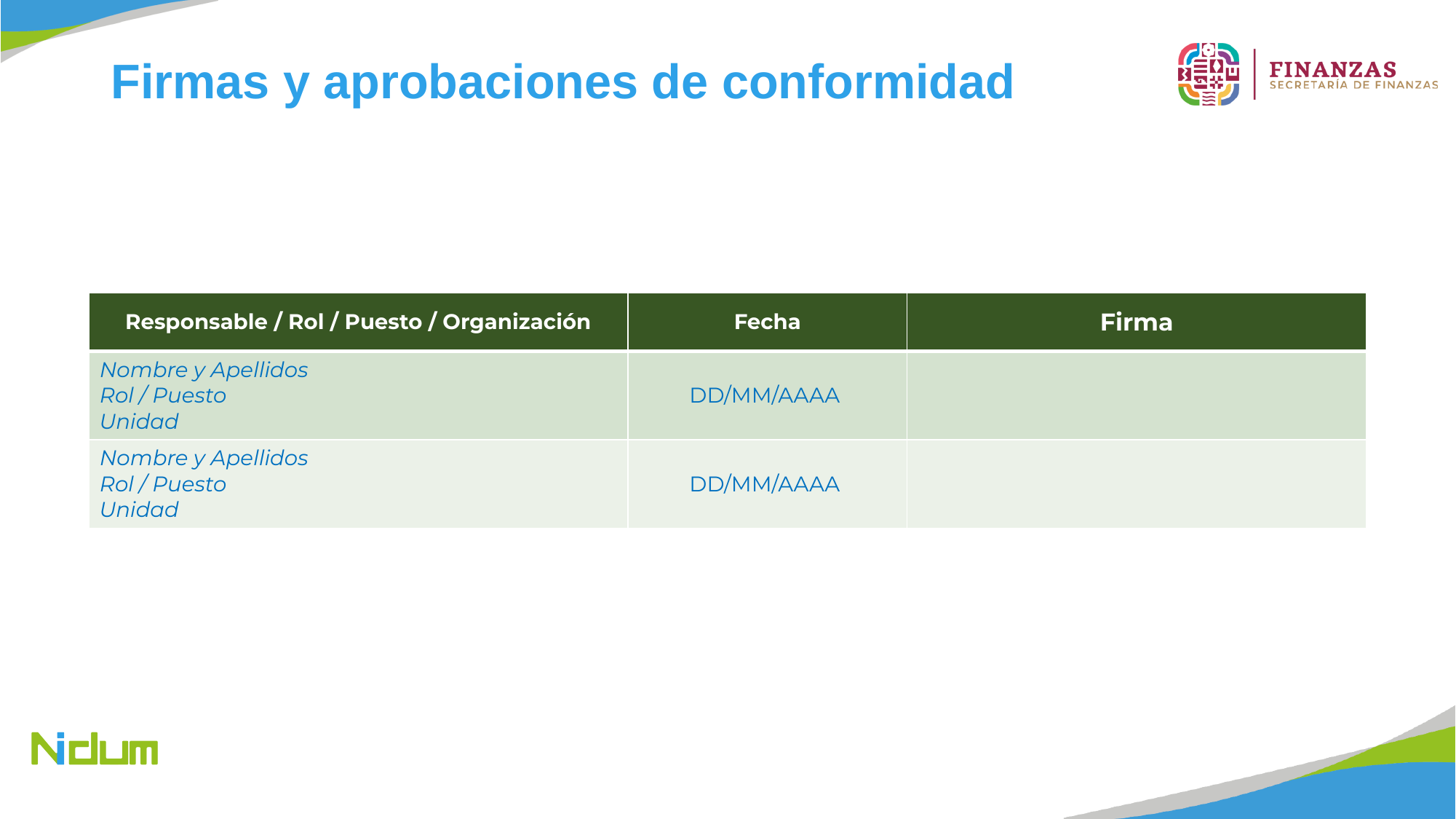

# Firmas y aprobaciones de conformidad
| Responsable / Rol / Puesto / Organización | Fecha | Firma |
| --- | --- | --- |
| Nombre y Apellidos Rol / Puesto Unidad | DD/MM/AAAA |  |
| Nombre y Apellidos Rol / Puesto Unidad | DD/MM/AAAA |  |